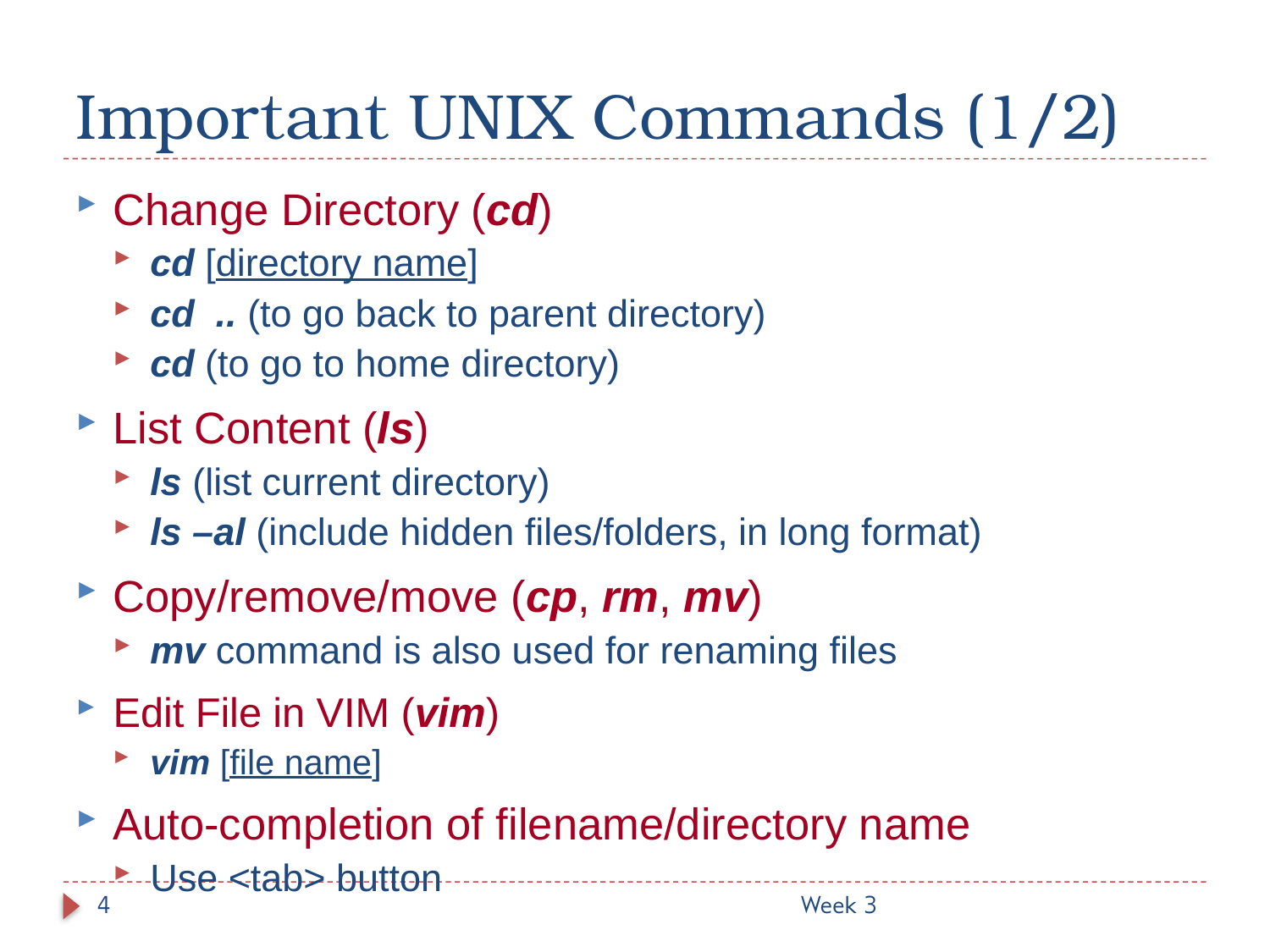

# Important UNIX Commands (1/2)
Change Directory (cd)
cd [directory name]
cd  .. (to go back to parent directory)
cd (to go to home directory)
List Content (ls)
ls (list current directory)
ls –al (include hidden files/folders, in long format)
Copy/remove/move (cp, rm, mv)
mv command is also used for renaming files
Edit File in VIM (vim)
vim [file name]
Auto-completion of filename/directory name
Use <tab> button
4
Week 3